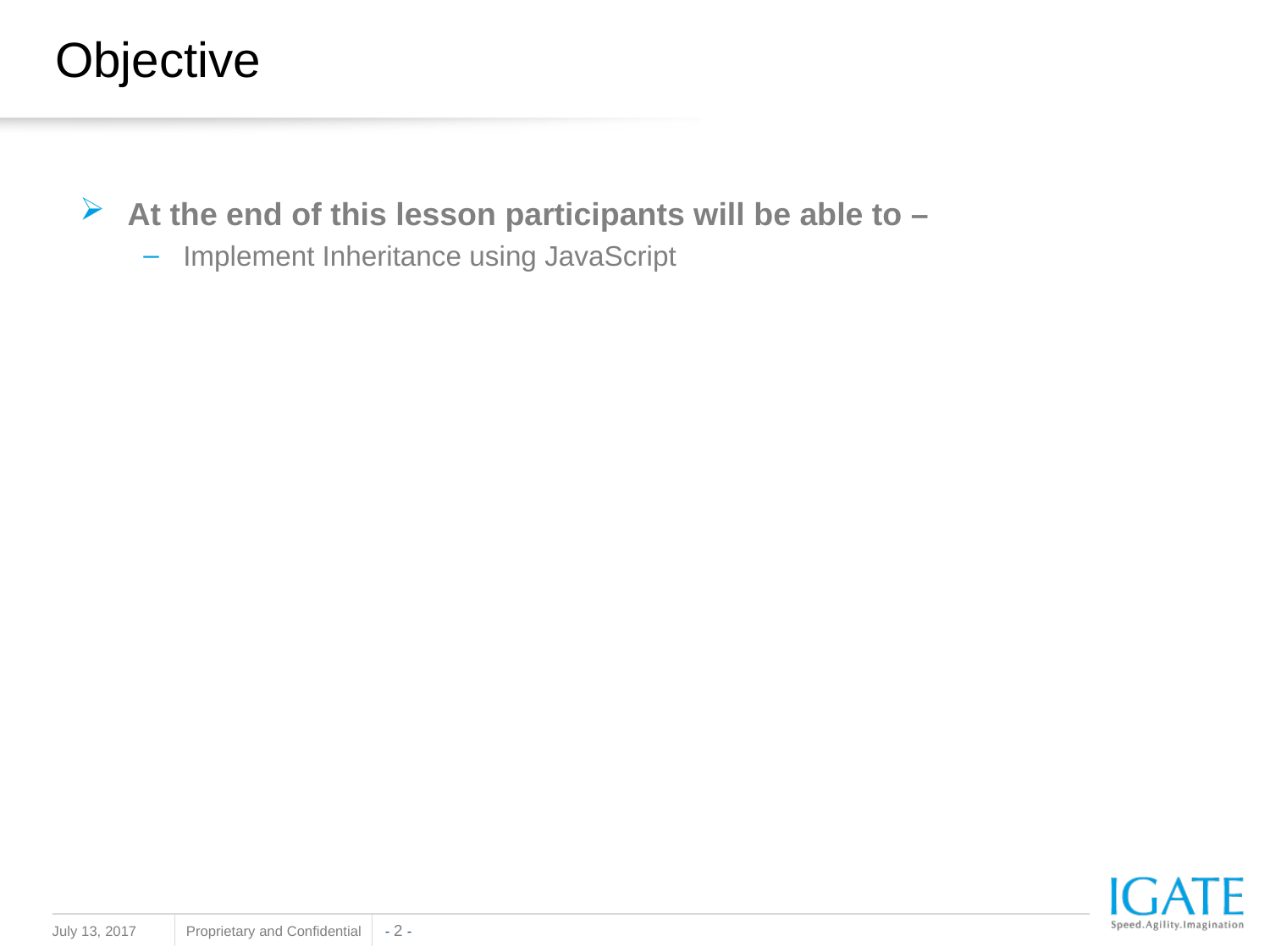

# Objective
At the end of this lesson participants will be able to –
Implement Inheritance using JavaScript